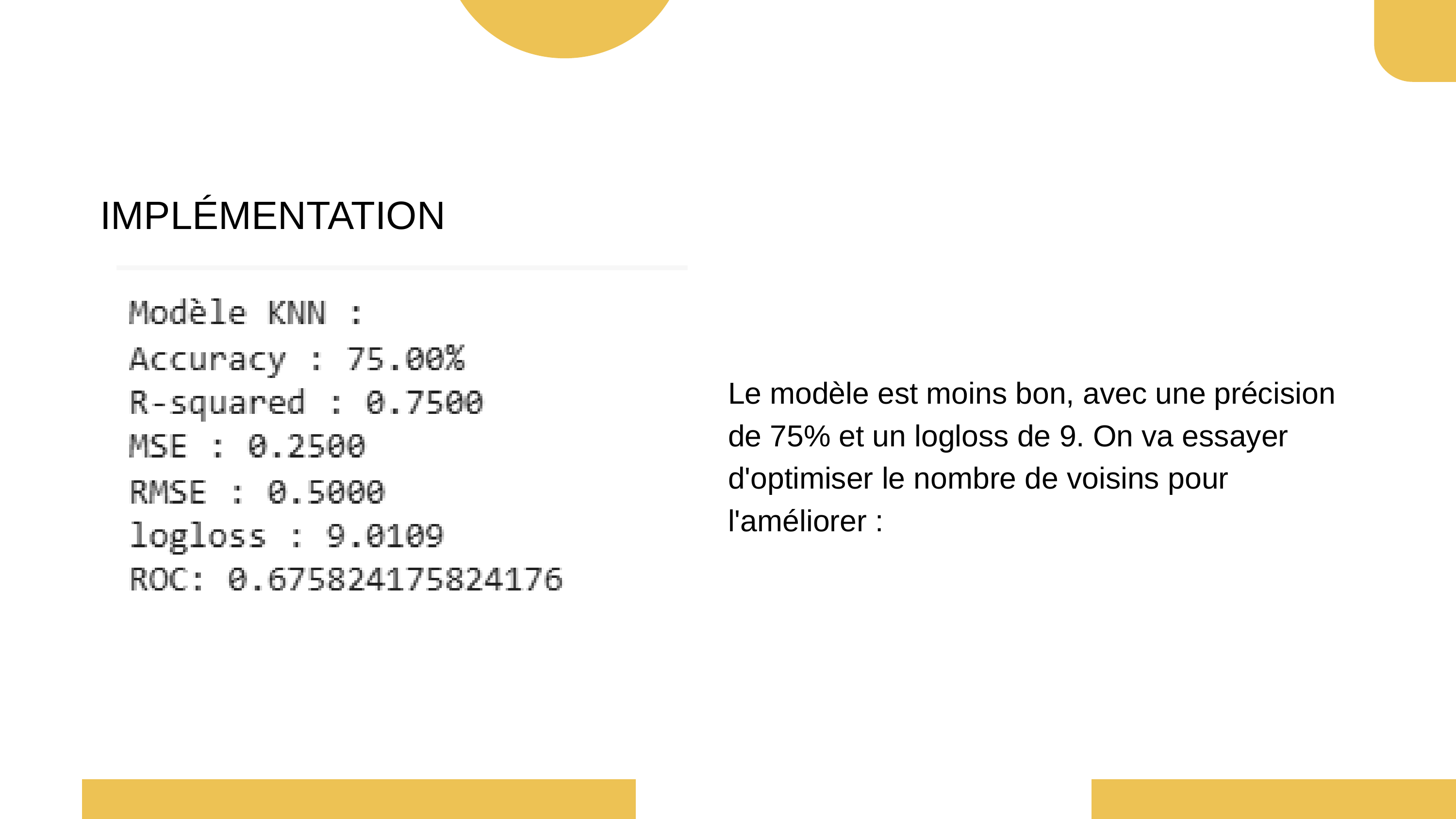

IMPLÉMENTATION

Le modèle est moins bon, avec une précision de 75% et un logloss de 9. On va essayer d'optimiser le nombre de voisins pour l'améliorer :